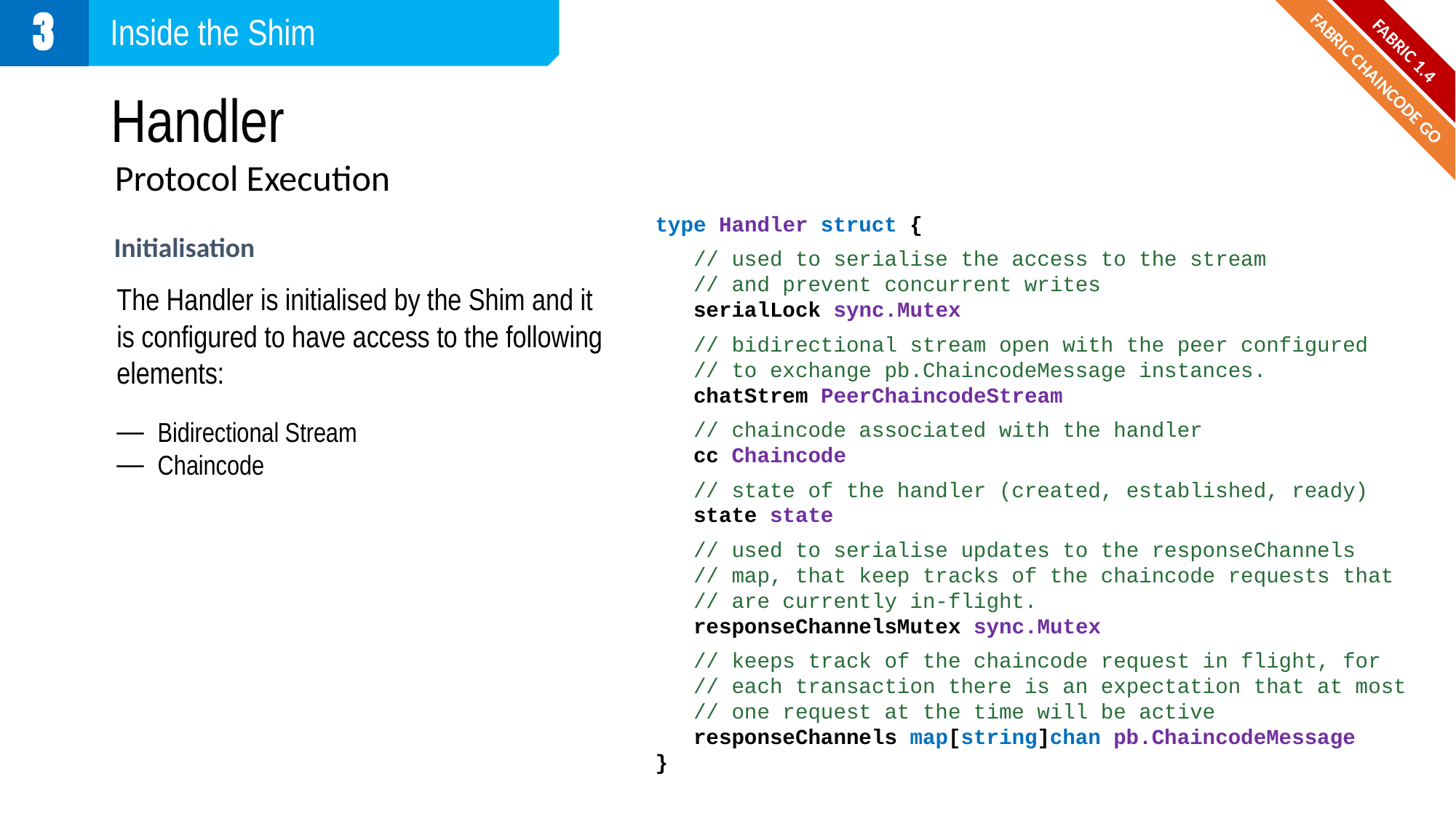

3
Inside the Shim
FABRIC 1.4
# Handler
FABRIC CHAINCODE GO
Protocol Execution
type Handler struct {
   // used to serialise the access to the stream
   // and prevent concurrent writes
   serialLock sync.Mutex
   // bidirectional stream open with the peer configured
   // to exchange pb.ChaincodeMessage instances.
   chatStrem PeerChaincodeStream
   // chaincode associated with the handler
   cc Chaincode
   // state of the handler (created, established, ready)
   state state
   // used to serialise updates to the responseChannels
   // map, that keep tracks of the chaincode requests that
   // are currently in-flight.
   responseChannelsMutex sync.Mutex
   // keeps track of the chaincode request in flight, for
   // each transaction there is an expectation that at most
   // one request at the time will be active
   responseChannels map[string]chan pb.ChaincodeMessage
}
Initialisation
The Handler is initialised by the Shim and it is configured to have access to the following elements:
Bidirectional Stream
Chaincode